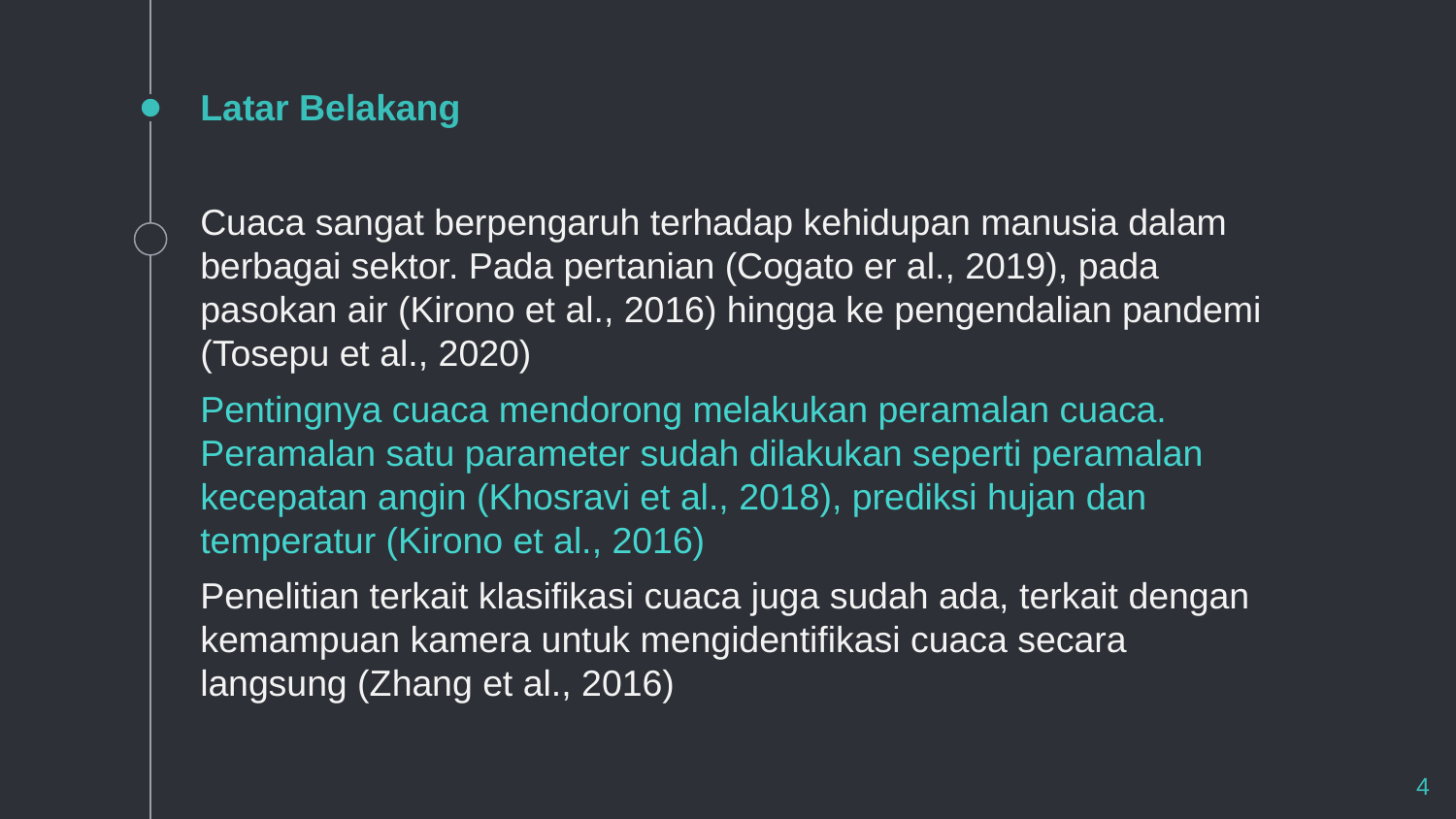

# Latar Belakang
Cuaca sangat berpengaruh terhadap kehidupan manusia dalam berbagai sektor. Pada pertanian (Cogato er al., 2019), pada pasokan air (Kirono et al., 2016) hingga ke pengendalian pandemi (Tosepu et al., 2020)
Pentingnya cuaca mendorong melakukan peramalan cuaca. Peramalan satu parameter sudah dilakukan seperti peramalan kecepatan angin (Khosravi et al., 2018), prediksi hujan dan temperatur (Kirono et al., 2016)
Penelitian terkait klasifikasi cuaca juga sudah ada, terkait dengan kemampuan kamera untuk mengidentifikasi cuaca secara langsung (Zhang et al., 2016)
4